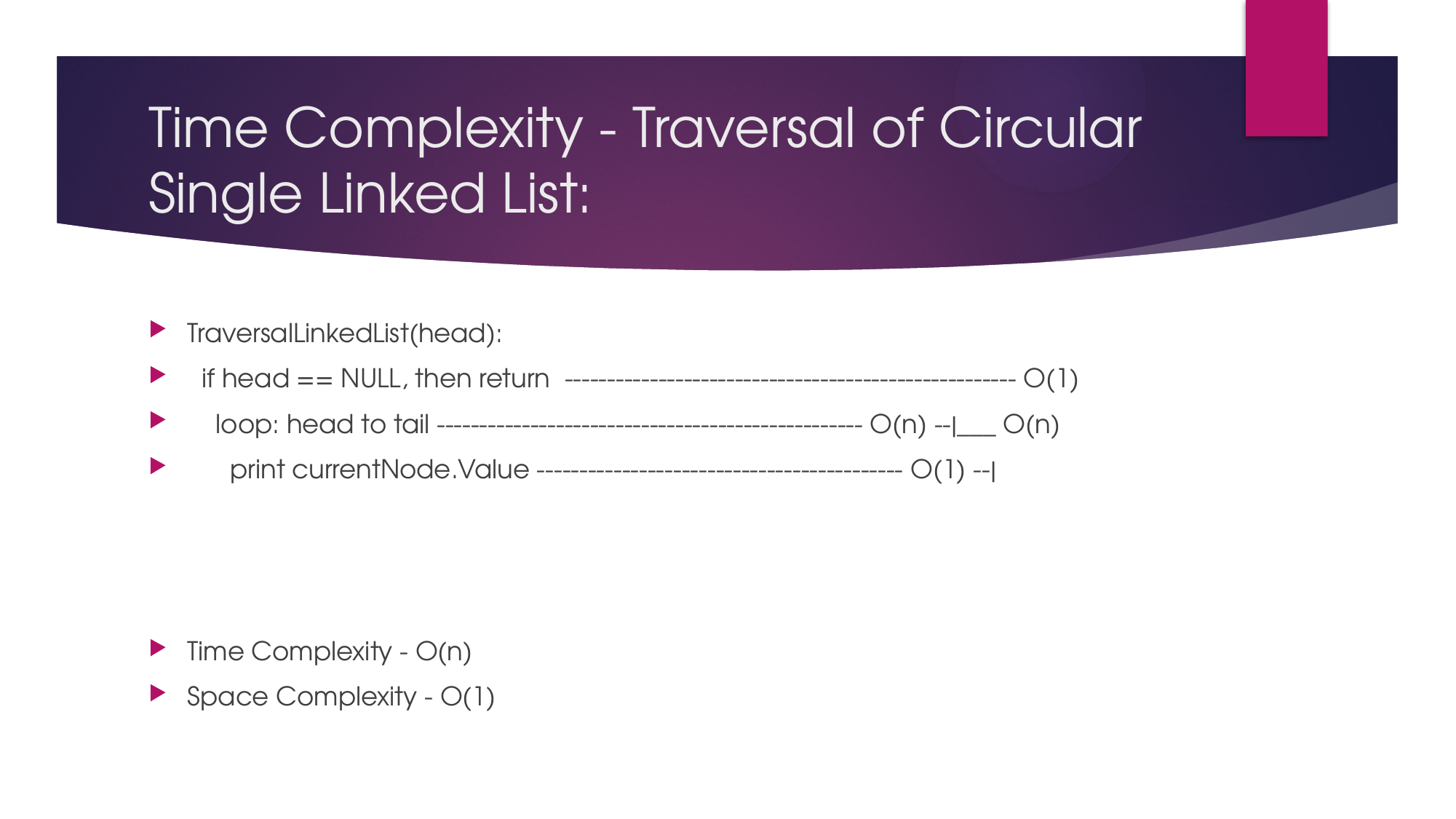

# Time Complexity - Traversal of Circular Single Linked List:
TraversalLinkedList(head):
  if head == NULL, then return  ----------------------------------------------------- O(1)
    loop: head to tail -------------------------------------------------- O(n) --|___ O(n)
      print currentNode.Value ------------------------------------------- O(1) --|

Time Complexity - O(n)
Space Complexity - O(1)